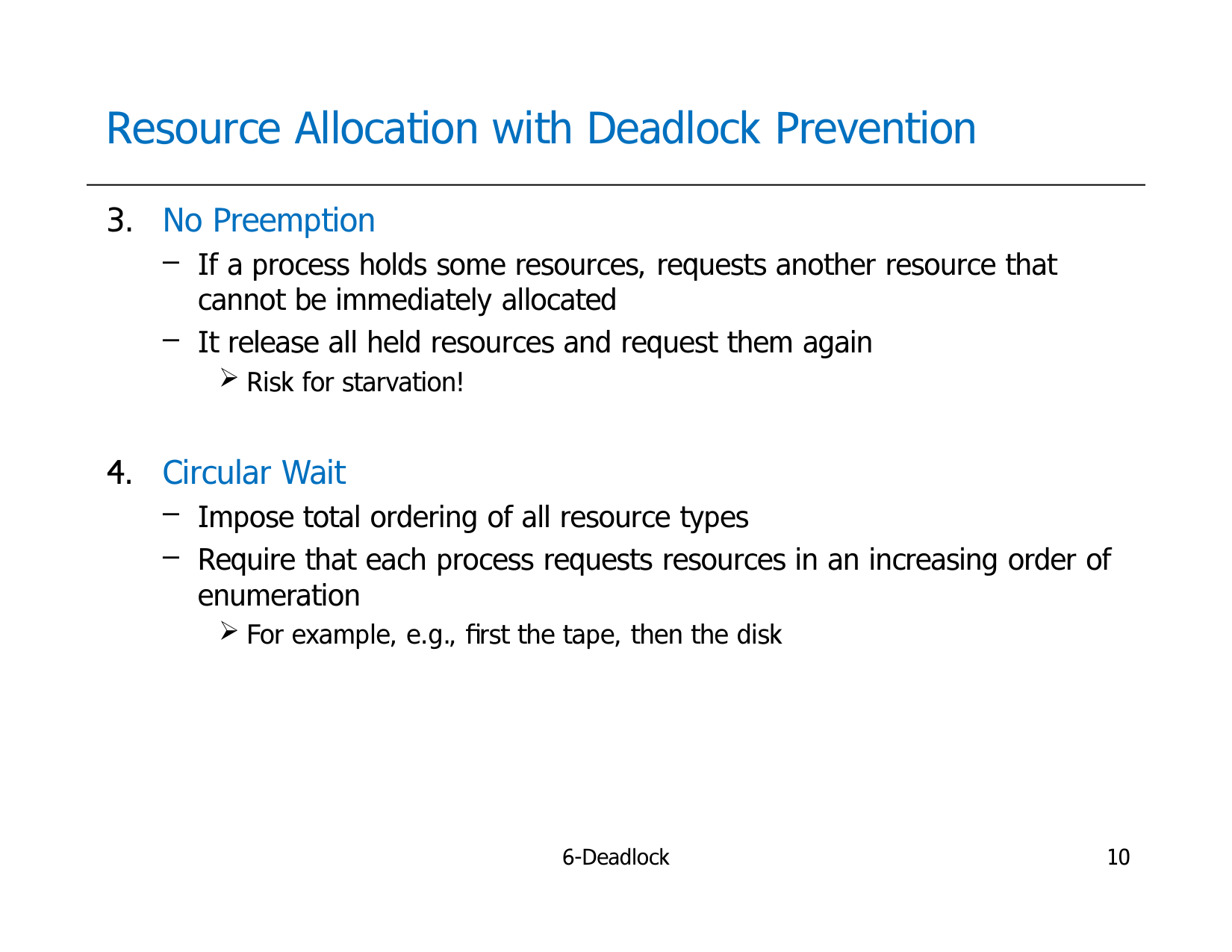

# Resource Allocation with Deadlock Prevention
No Preemption
If a process holds some resources, requests another resource that  cannot be immediately allocated
It release all held resources and request them again
Risk for starvation!

Circular Wait
Impose total ordering of all resource types
Require that each process requests resources in an increasing order of  enumeration
For example, e.g., first the tape, then the disk
6-Deadlock
10